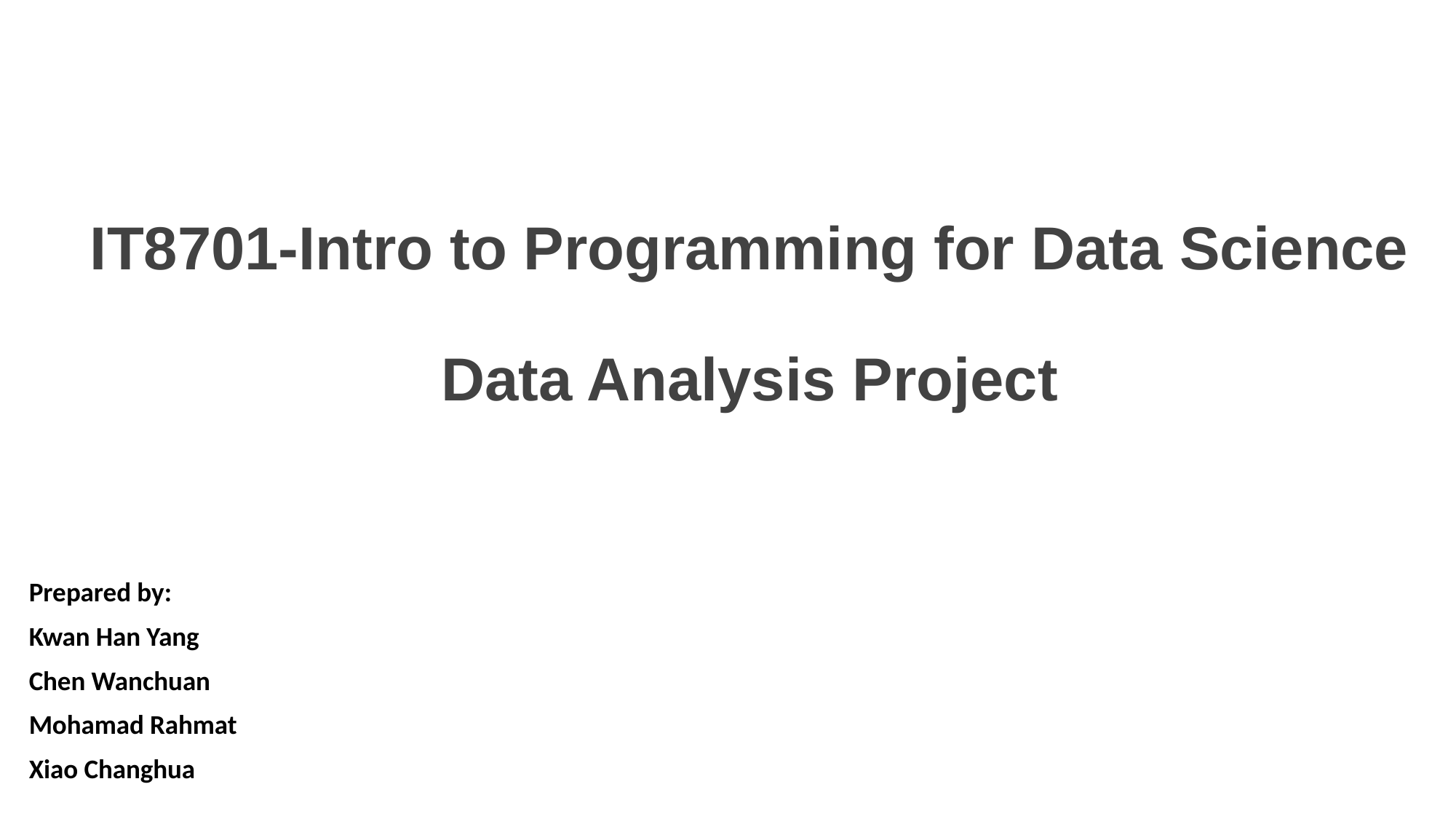

# IT8701-Intro to Programming for Data Science Data Analysis Project
Prepared by:
Kwan Han Yang
Chen Wanchuan
Mohamad Rahmat
Xiao Changhua